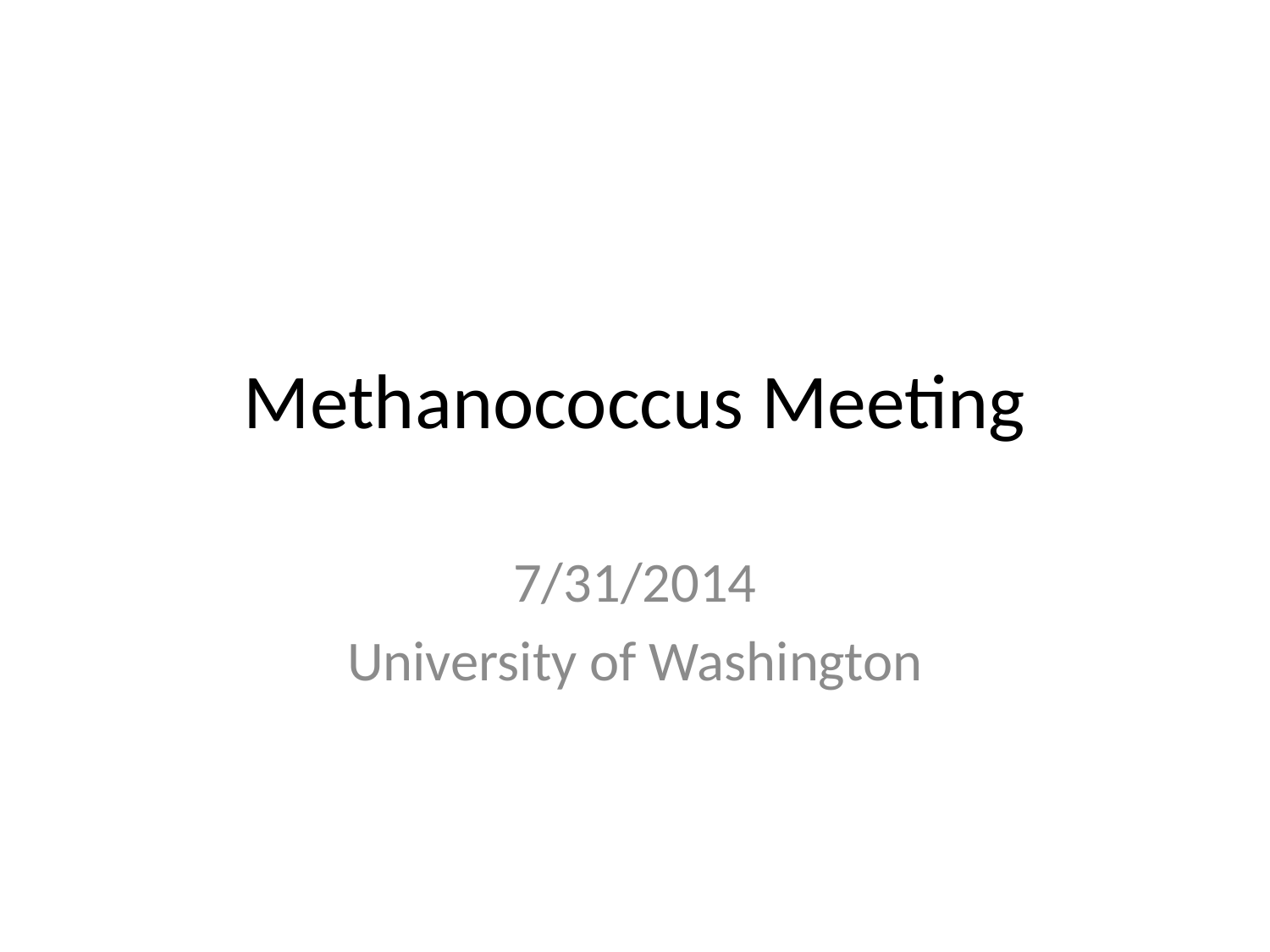

# Methanococcus Meeting
7/31/2014
University of Washington